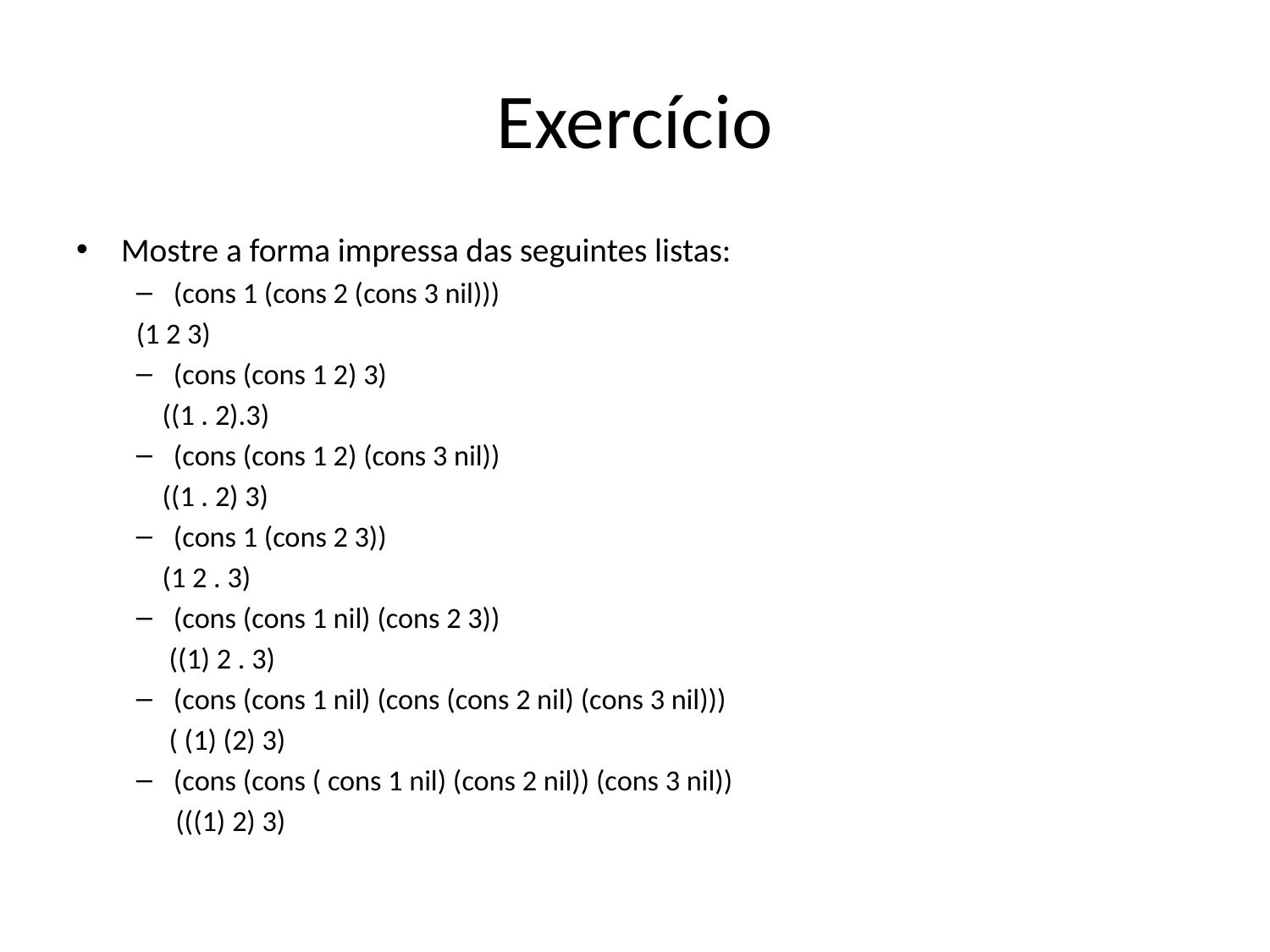

# Exercício
Mostre a forma impressa das seguintes listas:
(cons 1 (cons 2 (cons 3 nil)))
	(1 2 3)
(cons (cons 1 2) 3)
    ((1 . 2).3)
(cons (cons 1 2) (cons 3 nil))
    ((1 . 2) 3)
(cons 1 (cons 2 3))
    (1 2 . 3)
(cons (cons 1 nil) (cons 2 3))
     ((1) 2 . 3)
(cons (cons 1 nil) (cons (cons 2 nil) (cons 3 nil)))
     ( (1) (2) 3)
(cons (cons ( cons 1 nil) (cons 2 nil)) (cons 3 nil))
      (((1) 2) 3)